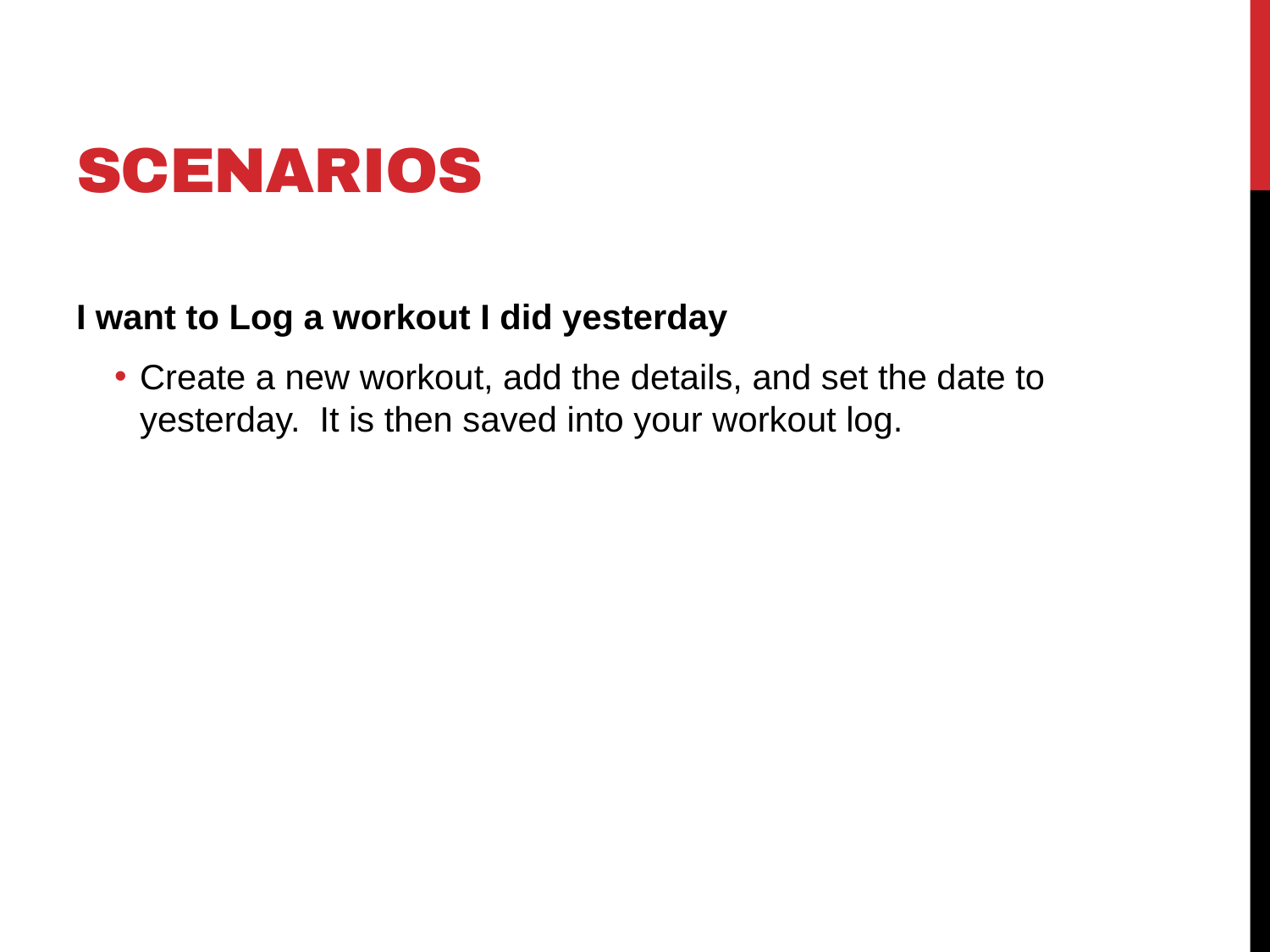

# Scenarios
I want to Log a workout I did yesterday
Create a new workout, add the details, and set the date to yesterday.  It is then saved into your workout log.